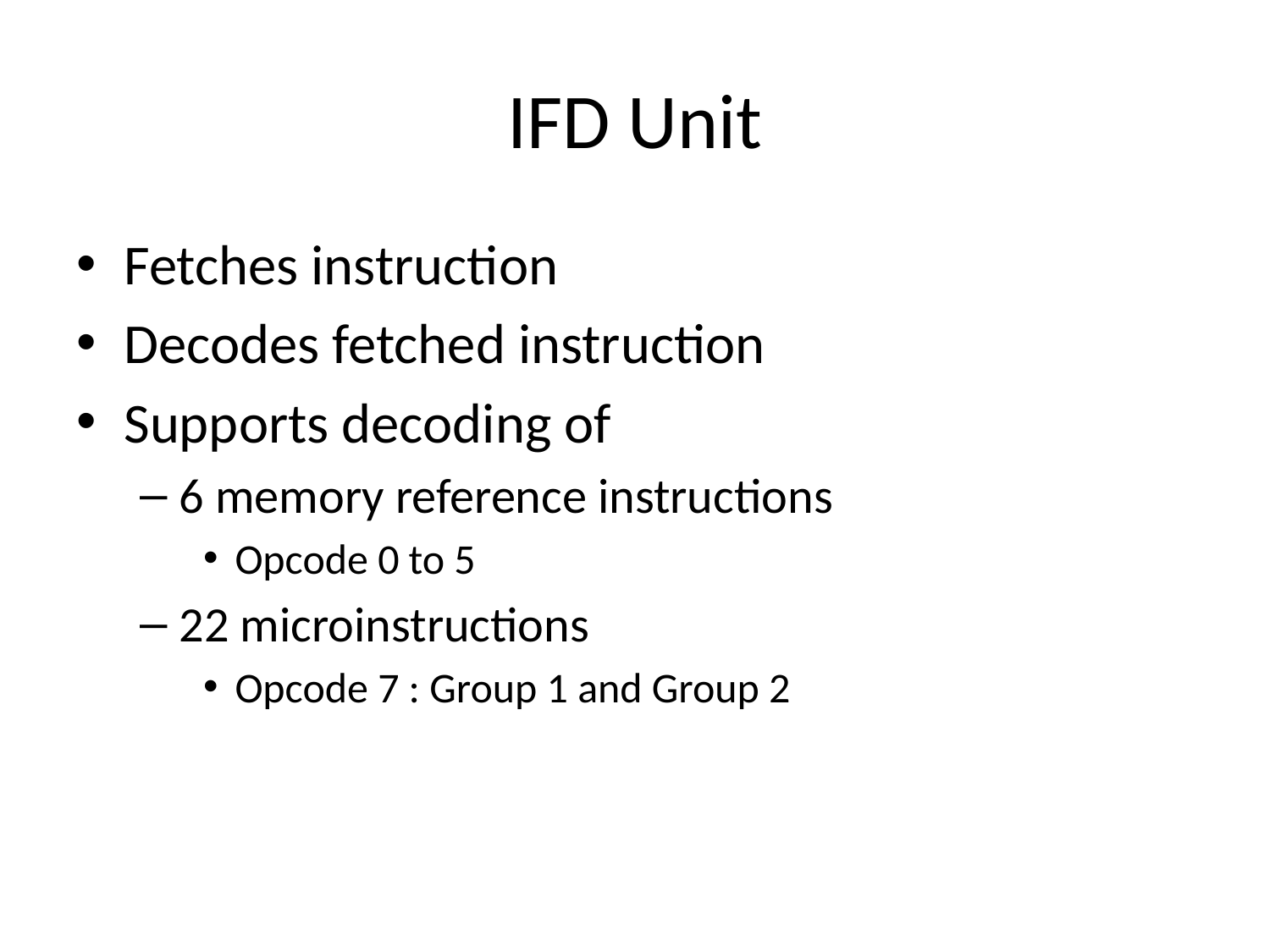

# IFD Unit
Fetches instruction
Decodes fetched instruction
Supports decoding of
6 memory reference instructions
Opcode 0 to 5
22 microinstructions
Opcode 7 : Group 1 and Group 2